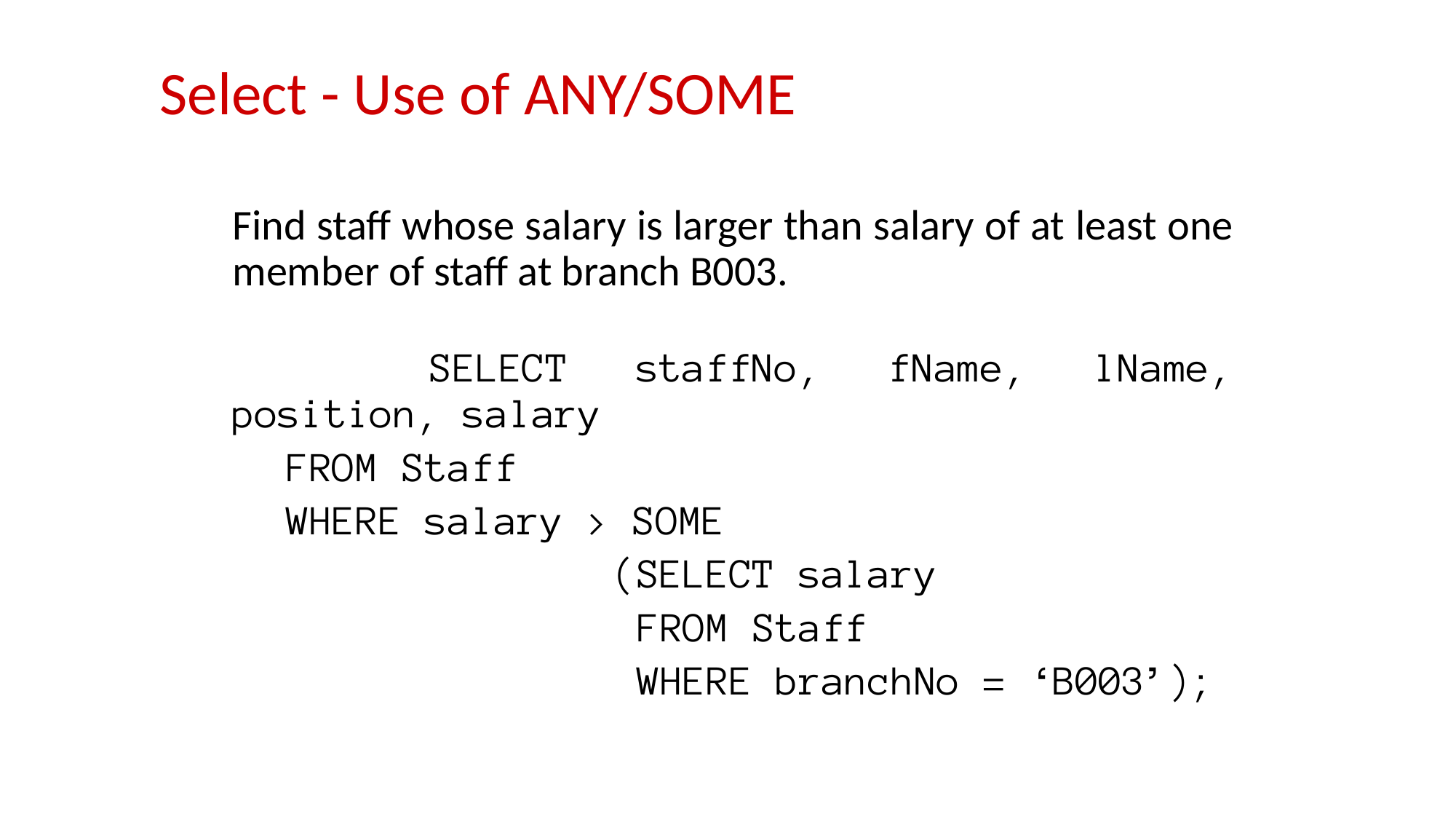

# Select - Use of ANY/SOME
	Find staff whose salary is larger than salary of at least one member of staff at branch B003.

	  	SELECT staffNo, fName, lName, position, salary
	FROM Staff
	WHERE salary > SOME
				(SELECT salary
				 FROM Staff
				 WHERE branchNo = ‘B003’);